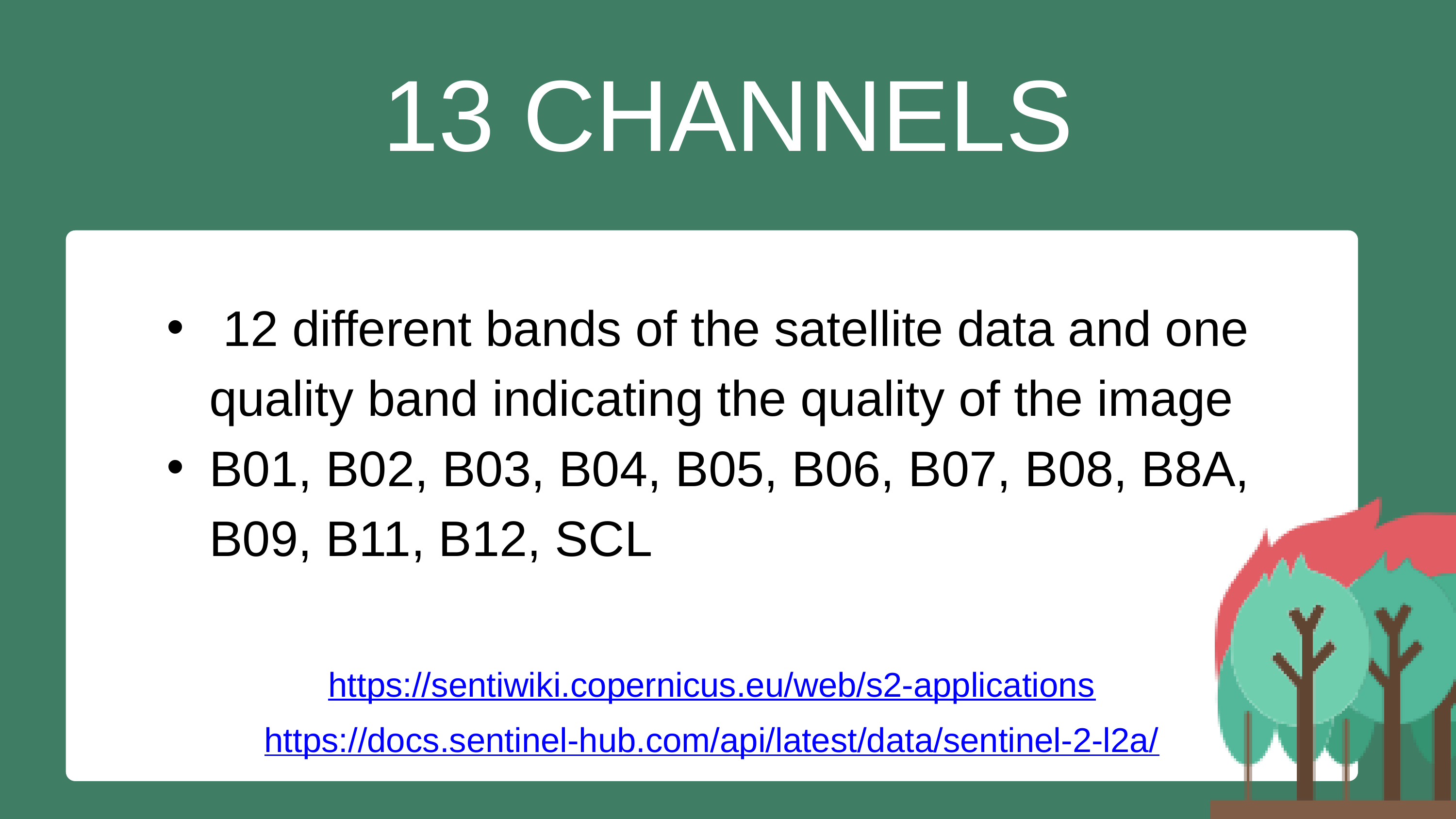

13 CHANNELS

 12 different bands of the satellite data and one quality band indicating the quality of the image
B01, B02, B03, B04, B05, B06, B07, B08, B8A, B09, B11, B12, SCL

https://sentiwiki.copernicus.eu/web/s2-applications
https://docs.sentinel-hub.com/api/latest/data/sentinel-2-l2a/